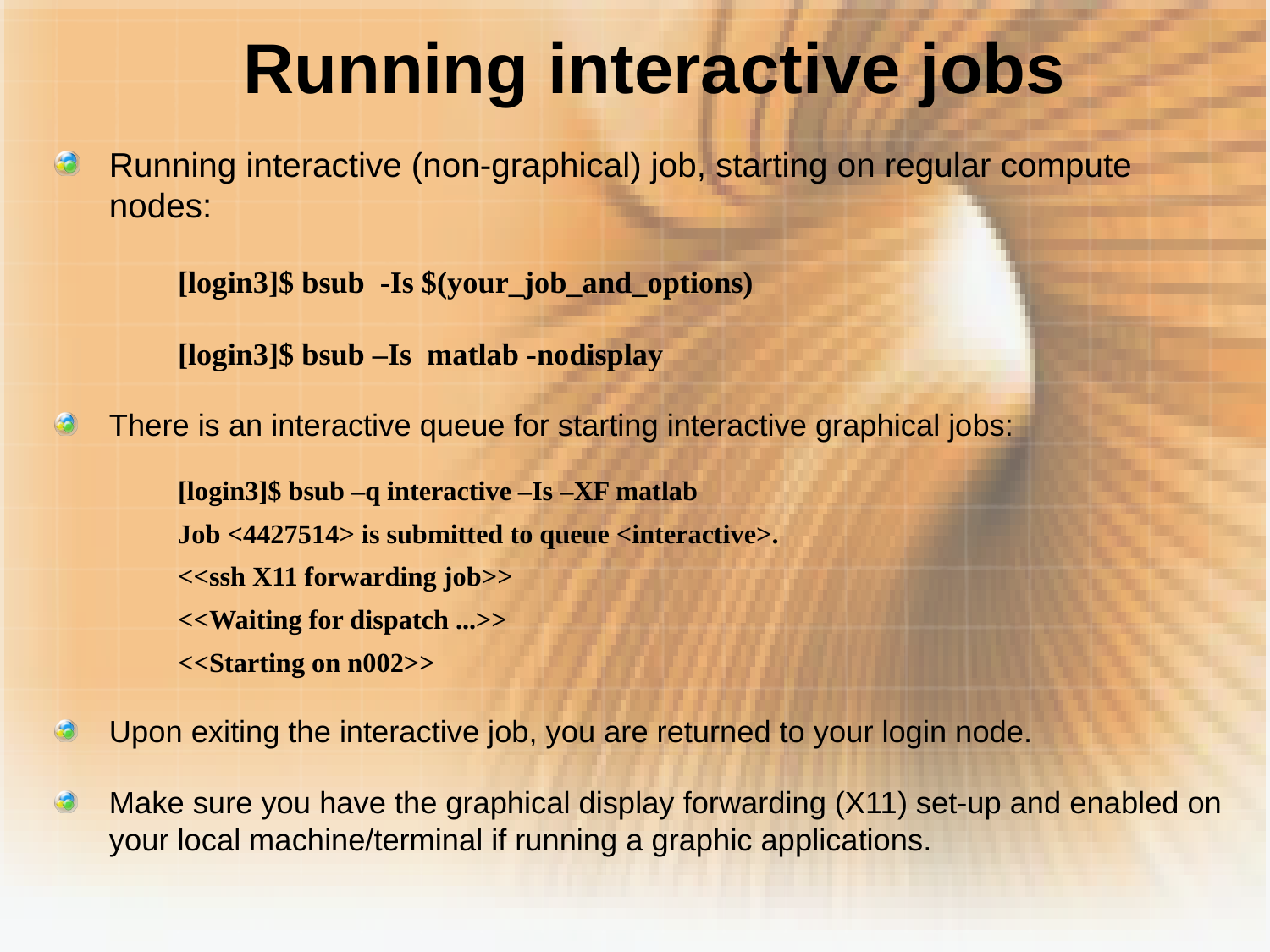

# Running interactive jobs
Running interactive (non-graphical) job, starting on regular compute nodes:
	[login3]$ bsub  -Is $(your_job_and_options)
	[login3]$ bsub –Is  matlab -nodisplay
There is an interactive queue for starting interactive graphical jobs:
	[login3]$ bsub –q interactive –Is –XF matlab
	Job <4427514> is submitted to queue <interactive>.
	<<ssh X11 forwarding job>>
	<<Waiting for dispatch ...>>
	<<Starting on n002>>
Upon exiting the interactive job, you are returned to your login node.
Make sure you have the graphical display forwarding (X11) set-up and enabled on your local machine/terminal if running a graphic applications.